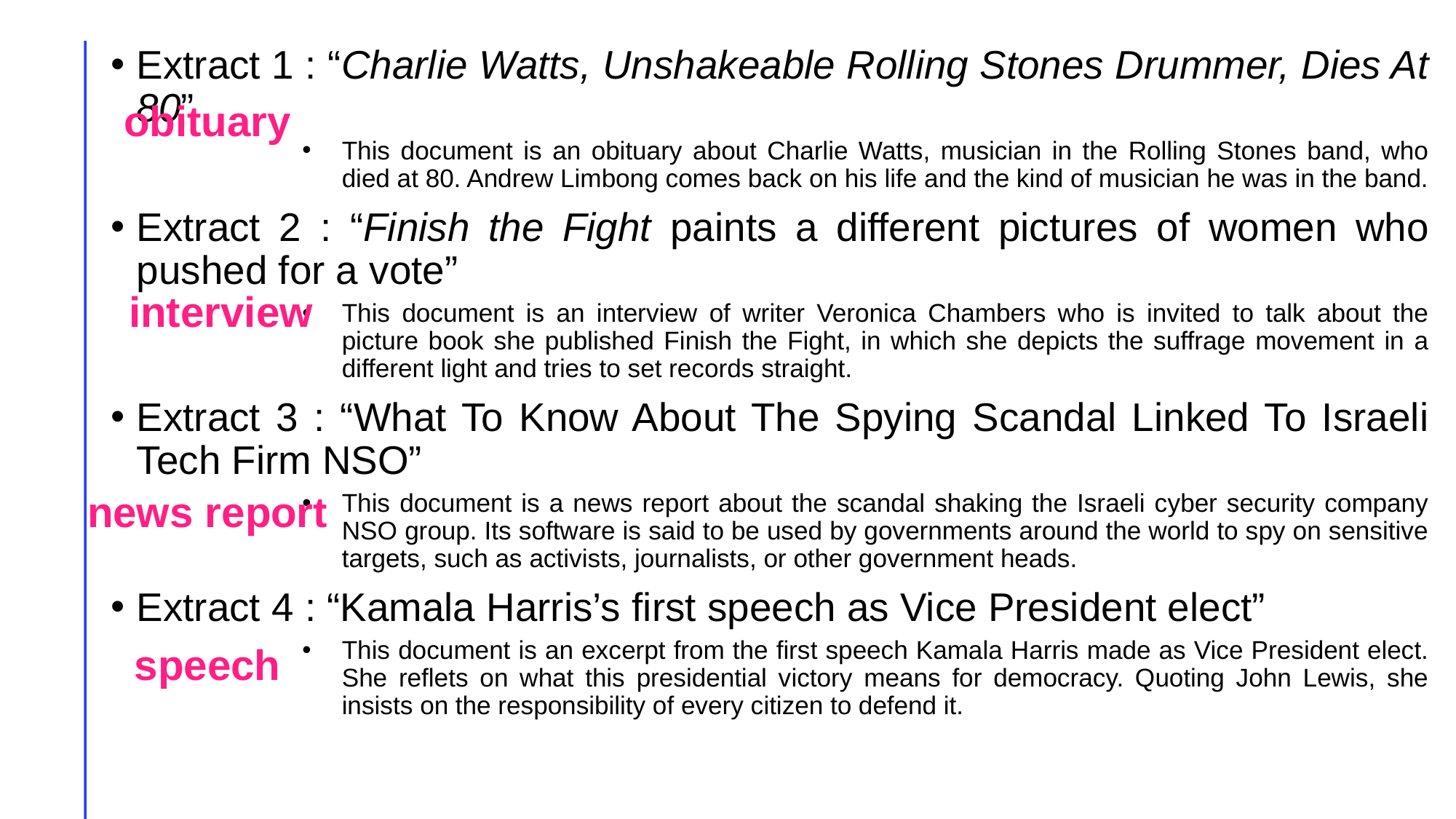

Extract 1 : “Charlie Watts, Unshakeable Rolling Stones Drummer, Dies At 80”
This document is an obituary about Charlie Watts, musician in the Rolling Stones band, who died at 80. Andrew Limbong comes back on his life and the kind of musician he was in the band.
Extract 2 : “Finish the Fight paints a different pictures of women who pushed for a vote”
This document is an interview of writer Veronica Chambers who is invited to talk about the picture book she published Finish the Fight, in which she depicts the suffrage movement in a different light and tries to set records straight.
Extract 3 : “What To Know About The Spying Scandal Linked To Israeli Tech Firm NSO”
This document is a news report about the scandal shaking the Israeli cyber security company NSO group. Its software is said to be used by governments around the world to spy on sensitive targets, such as activists, journalists, or other government heads.
Extract 4 : “Kamala Harris’s first speech as Vice President elect”
This document is an excerpt from the first speech Kamala Harris made as Vice President elect. She reflets on what this presidential victory means for democracy. Quoting John Lewis, she insists on the responsibility of every citizen to defend it.
obituary
interview
news report
speech